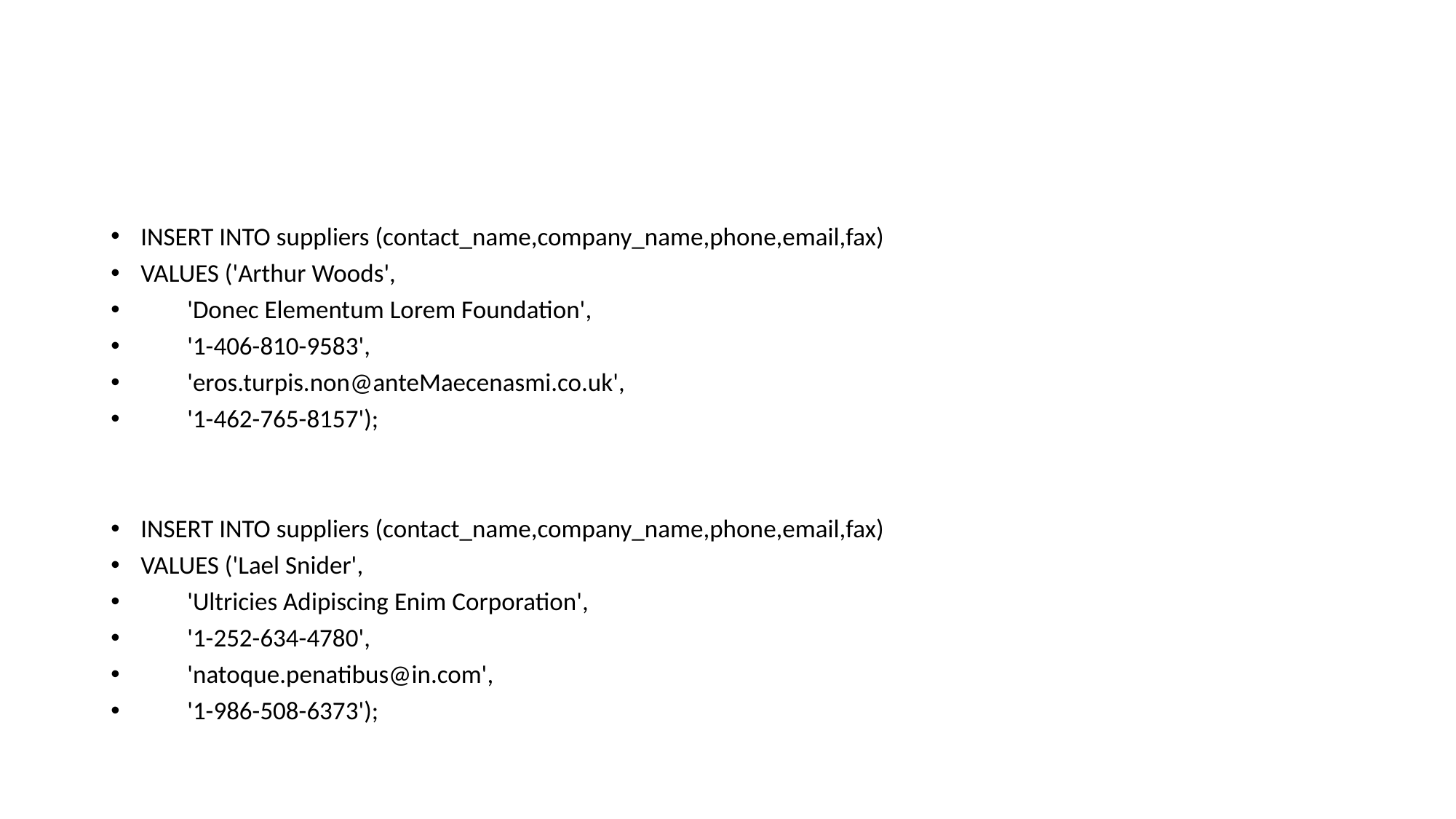

#
INSERT INTO suppliers (contact_name,company_name,phone,email,fax)
VALUES ('Arthur Woods',
        'Donec Elementum Lorem Foundation',
        '1-406-810-9583',
        'eros.turpis.non@anteMaecenasmi.co.uk',
        '1-462-765-8157');

INSERT INTO suppliers (contact_name,company_name,phone,email,fax)
VALUES ('Lael Snider',
        'Ultricies Adipiscing Enim Corporation',
        '1-252-634-4780',
        'natoque.penatibus@in.com',
        '1-986-508-6373');